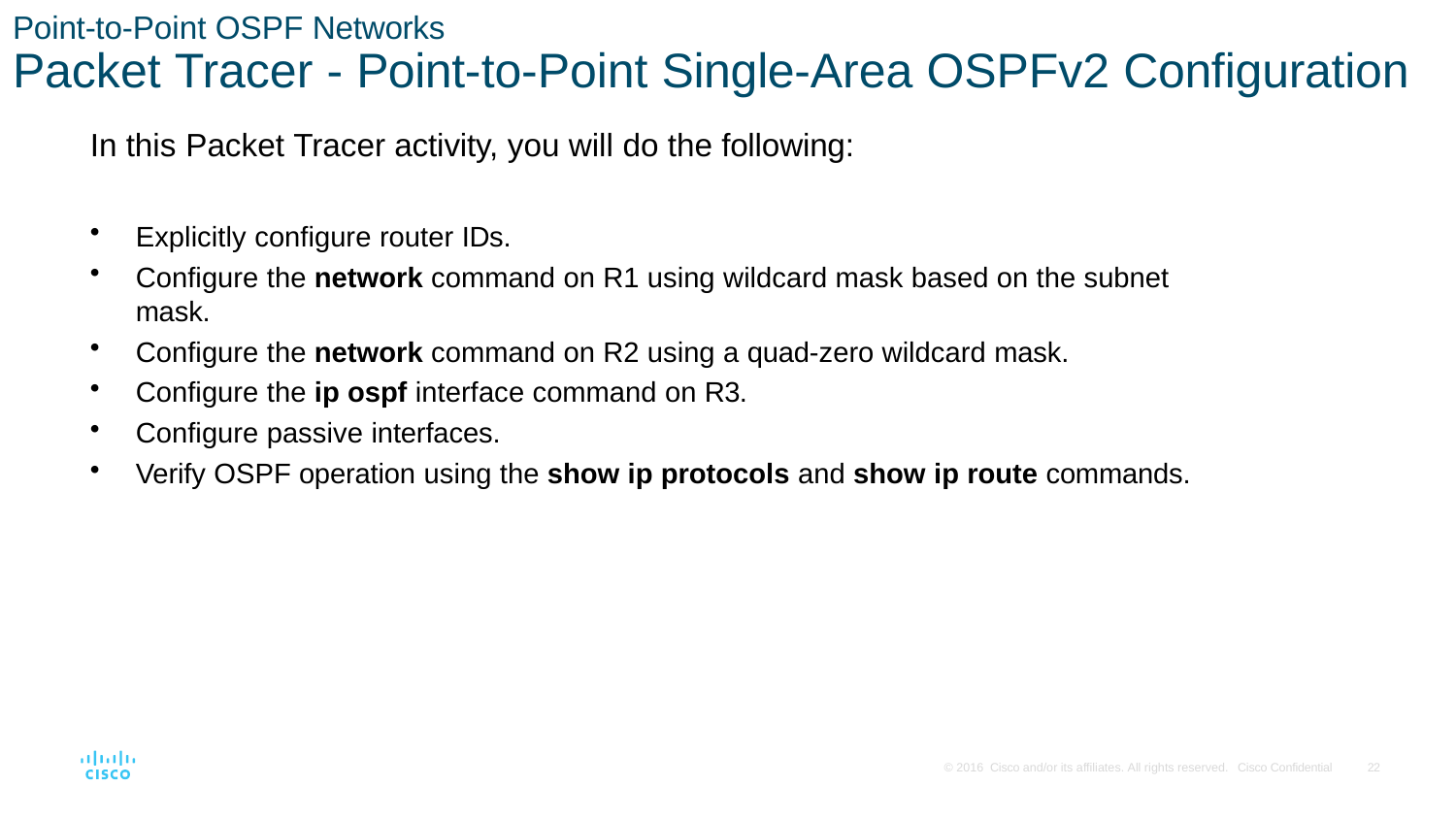

# Point-to-Point OSPF Networks
Packet Tracer - Point-to-Point Single-Area OSPFv2 Configuration
In this Packet Tracer activity, you will do the following:

Explicitly configure router IDs.
Configure the network command on R1 using wildcard mask based on the subnet mask.
Configure the network command on R2 using a quad-zero wildcard mask.
Configure the ip ospf interface command on R3.
Configure passive interfaces.
Verify OSPF operation using the show ip protocols and show ip route commands.
© 2016 Cisco and/or its affiliates. All rights reserved. Cisco Confidential
22